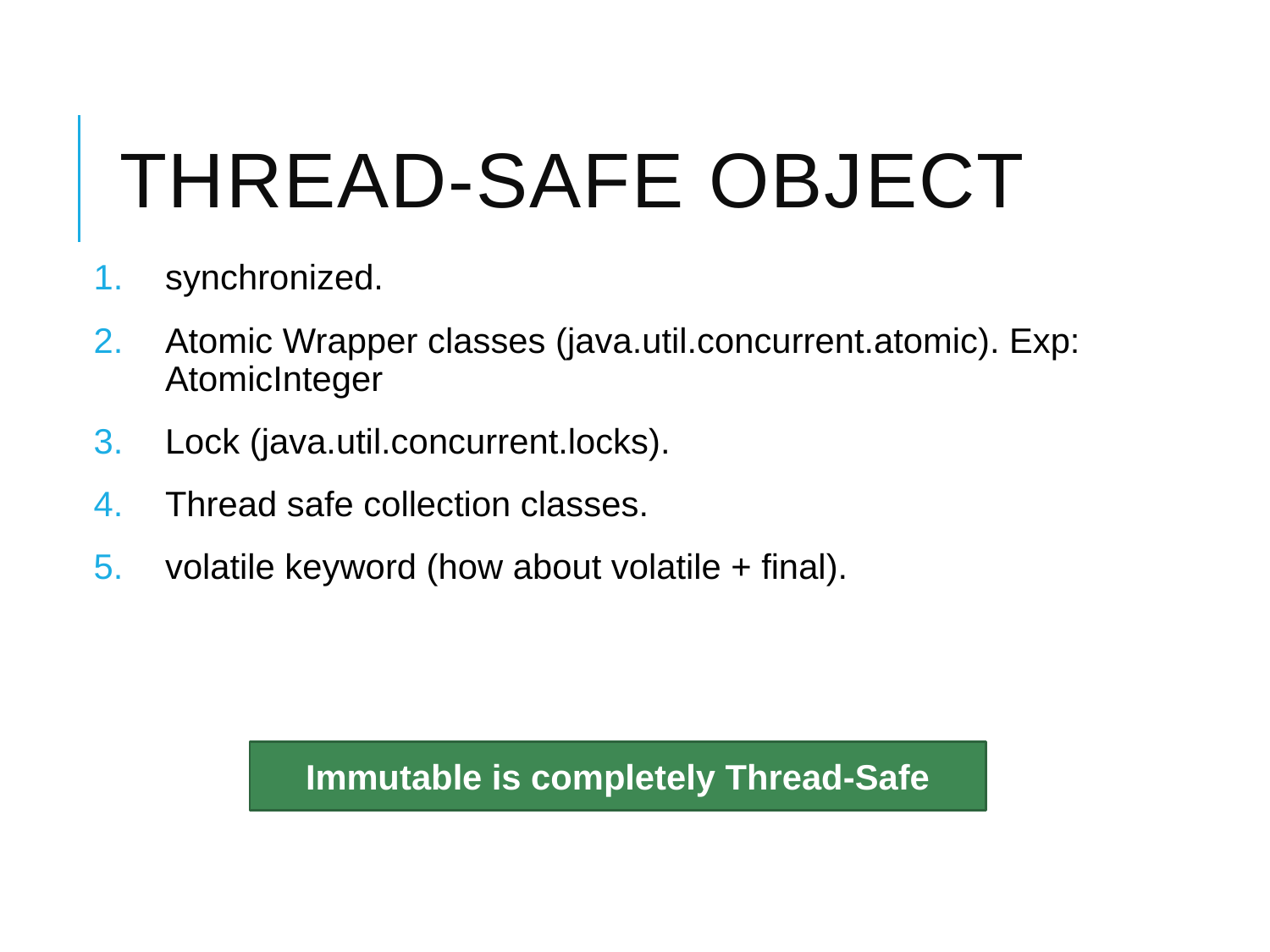

# Thread-Safe Object
synchronized.
Atomic Wrapper classes (java.util.concurrent.atomic). Exp: AtomicInteger
Lock (java.util.concurrent.locks).
Thread safe collection classes.
volatile keyword (how about volatile + final).
Immutable is completely Thread-Safe